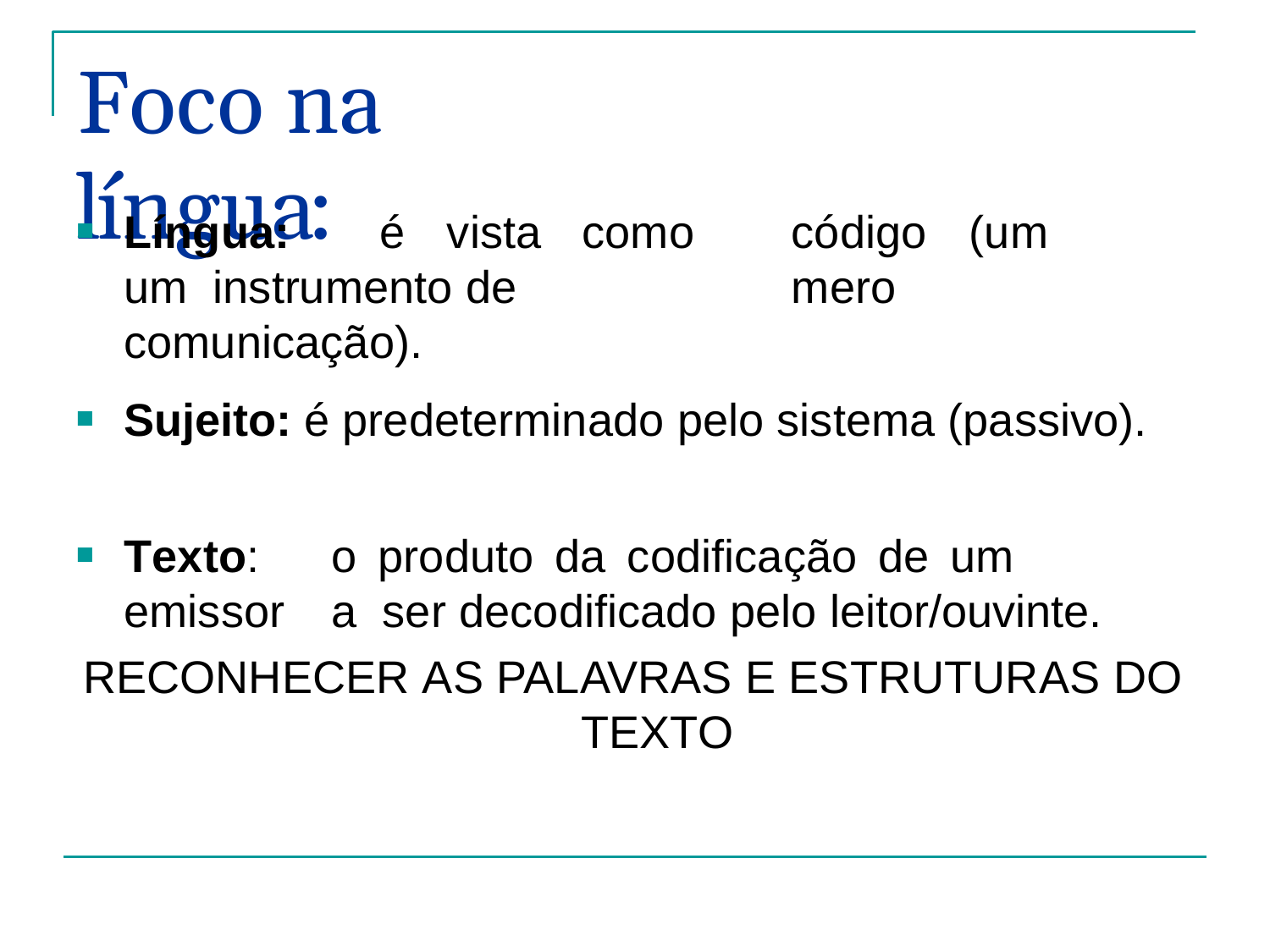

# Foco na língua:
Língua:	é	vista	como	um  instrumento de comunicação).
código	(um	mero
Sujeito: é predeterminado pelo sistema (passivo).

Texto:	o	produto	da	codificação	de	um	emissor	a  ser decodificado pelo leitor/ouvinte.
RECONHECER AS PALAVRAS E ESTRUTURAS DO
TEXTO